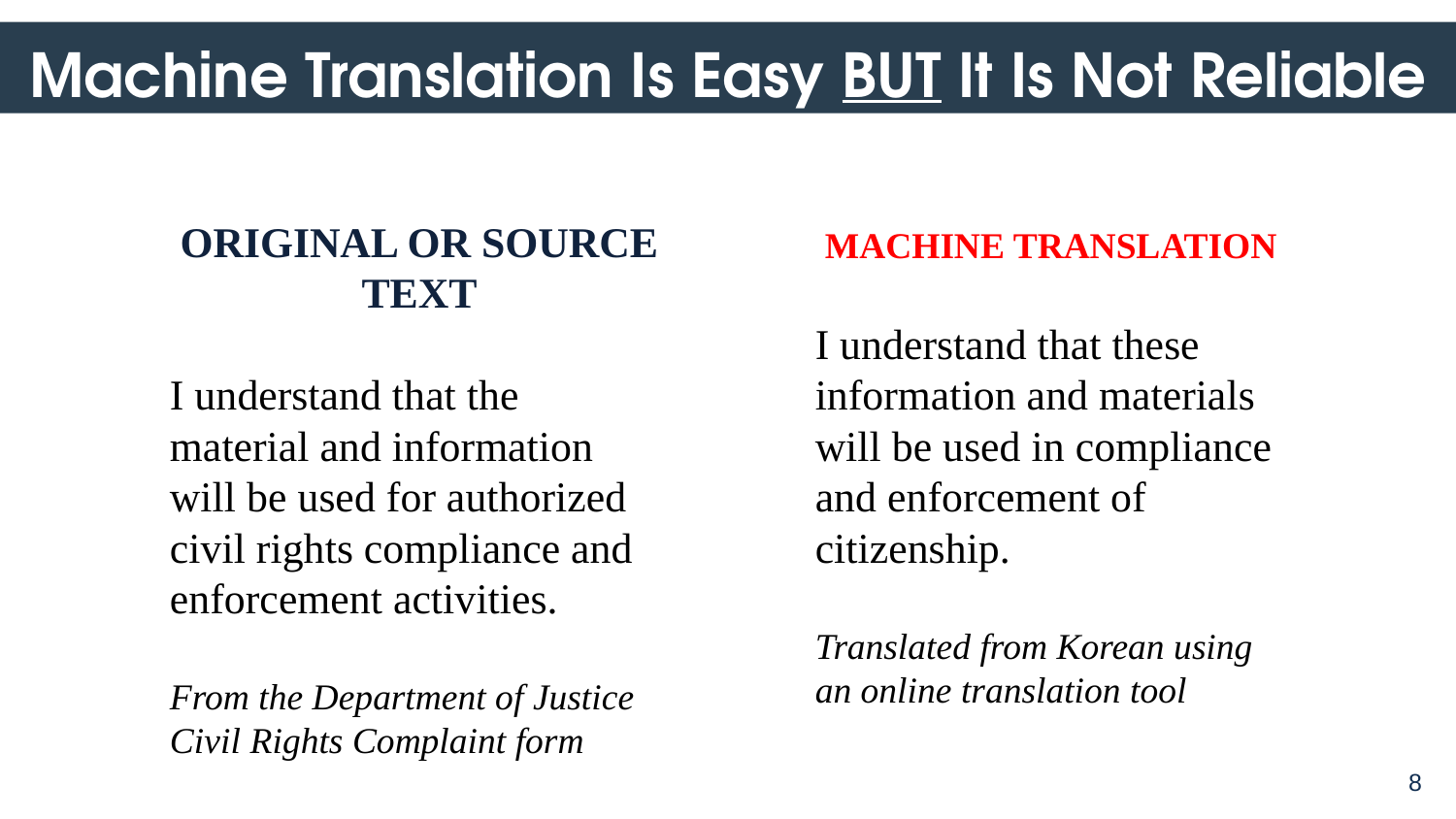

# Machine Translation Is Easy BUT It Is Not Reliable
original or source text

I understand that the material and information will be used for authorized civil rights compliance and enforcement activities.

From the Department of Justice Civil Rights Complaint form
MACHINE TRANSLATION

I understand that these information and materials will be used in compliance and enforcement of citizenship.

Translated from Korean using an online translation tool
8